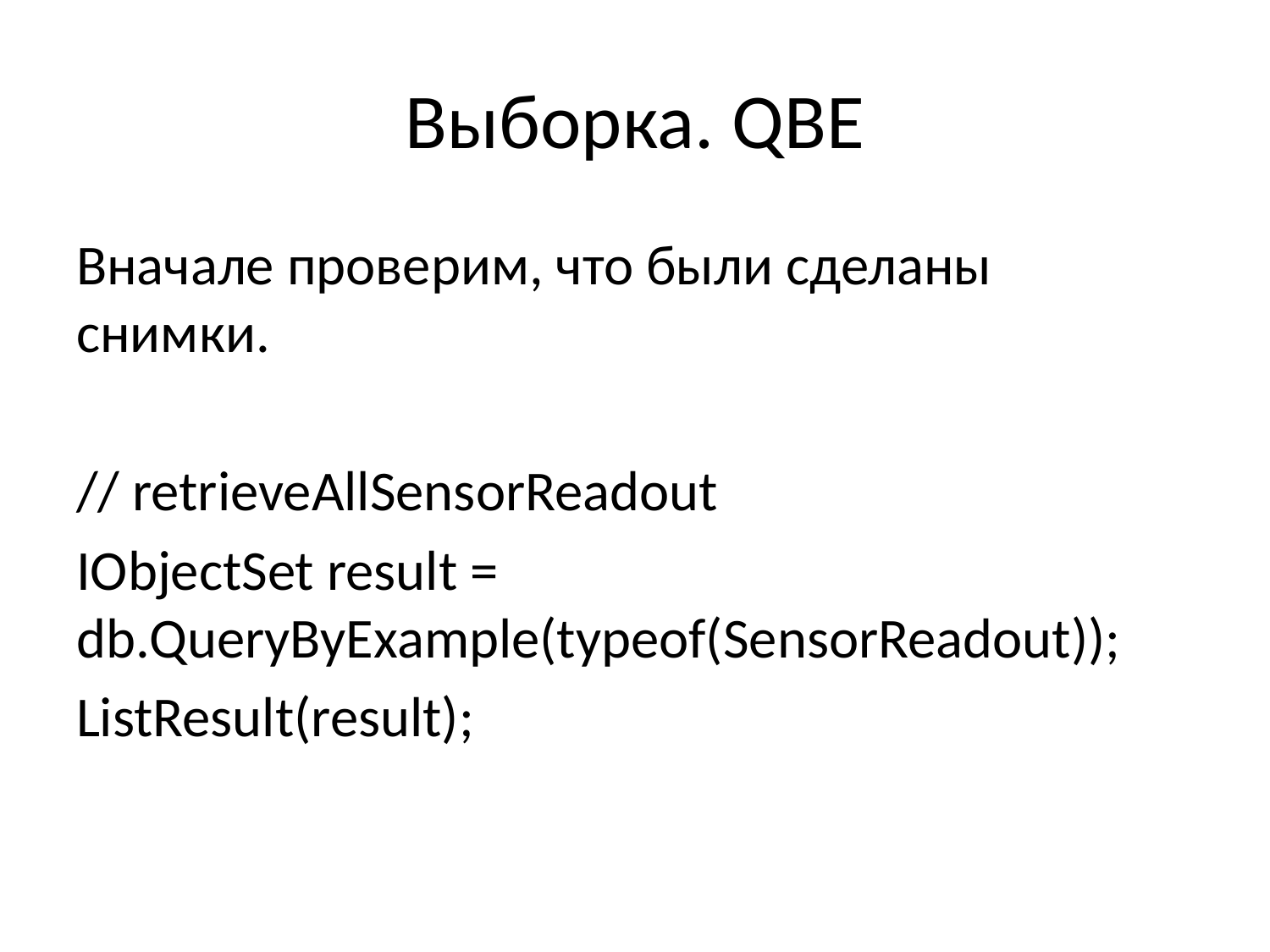

# Выборка. QBE
Вначале проверим, что были сделаны снимки.

// retrieveAllSensorReadout
IObjectSet result = db.QueryByExample(typeof(SensorReadout));
ListResult(result);